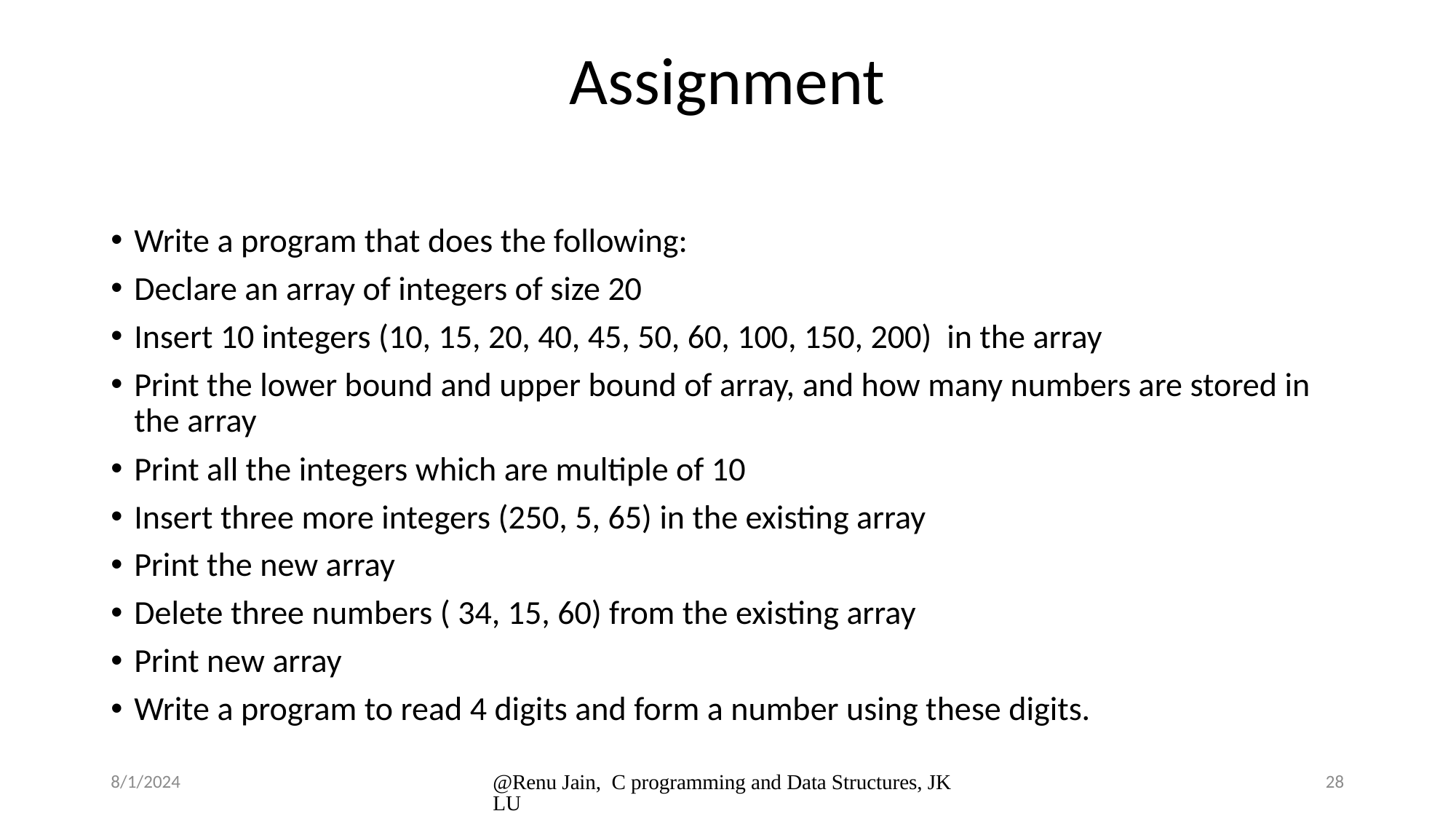

# Assignment
Write a program that does the following:
Declare an array of integers of size 20
Insert 10 integers (10, 15, 20, 40, 45, 50, 60, 100, 150, 200)  in the array
Print the lower bound and upper bound of array, and how many numbers are stored in the array
Print all the integers which are multiple of 10
Insert three more integers (250, 5, 65) in the existing array
Print the new array
Delete three numbers ( 34, 15, 60) from the existing array
Print new array
Write a program to read 4 digits and form a number using these digits.

8/1/2024
@Renu Jain,  C programming and Data Structures, JKLU
28